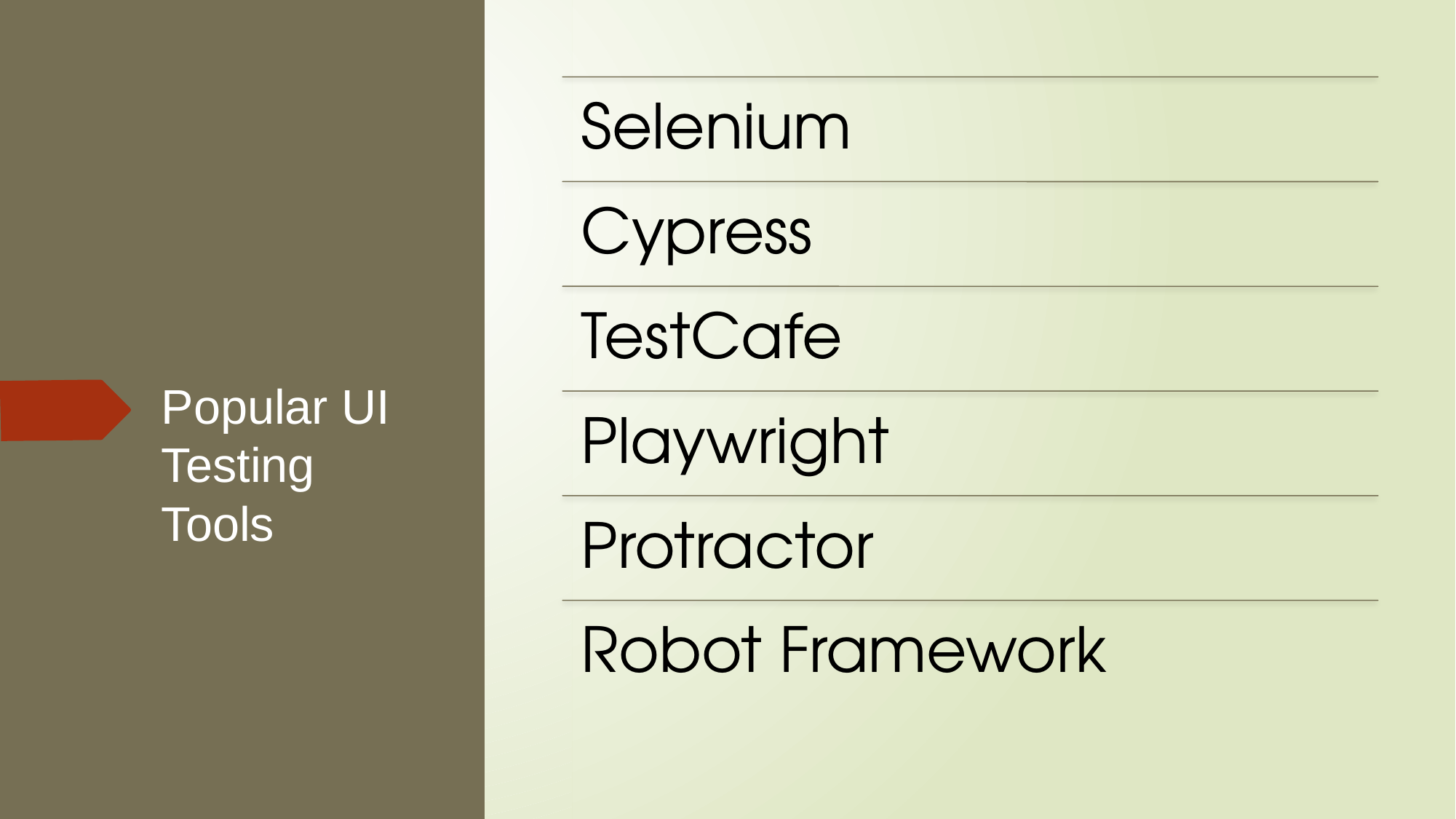

Selenium
Cypress
TestCafe
Playwright
Protractor
Robot Framework
# Popular UI Testing Tools